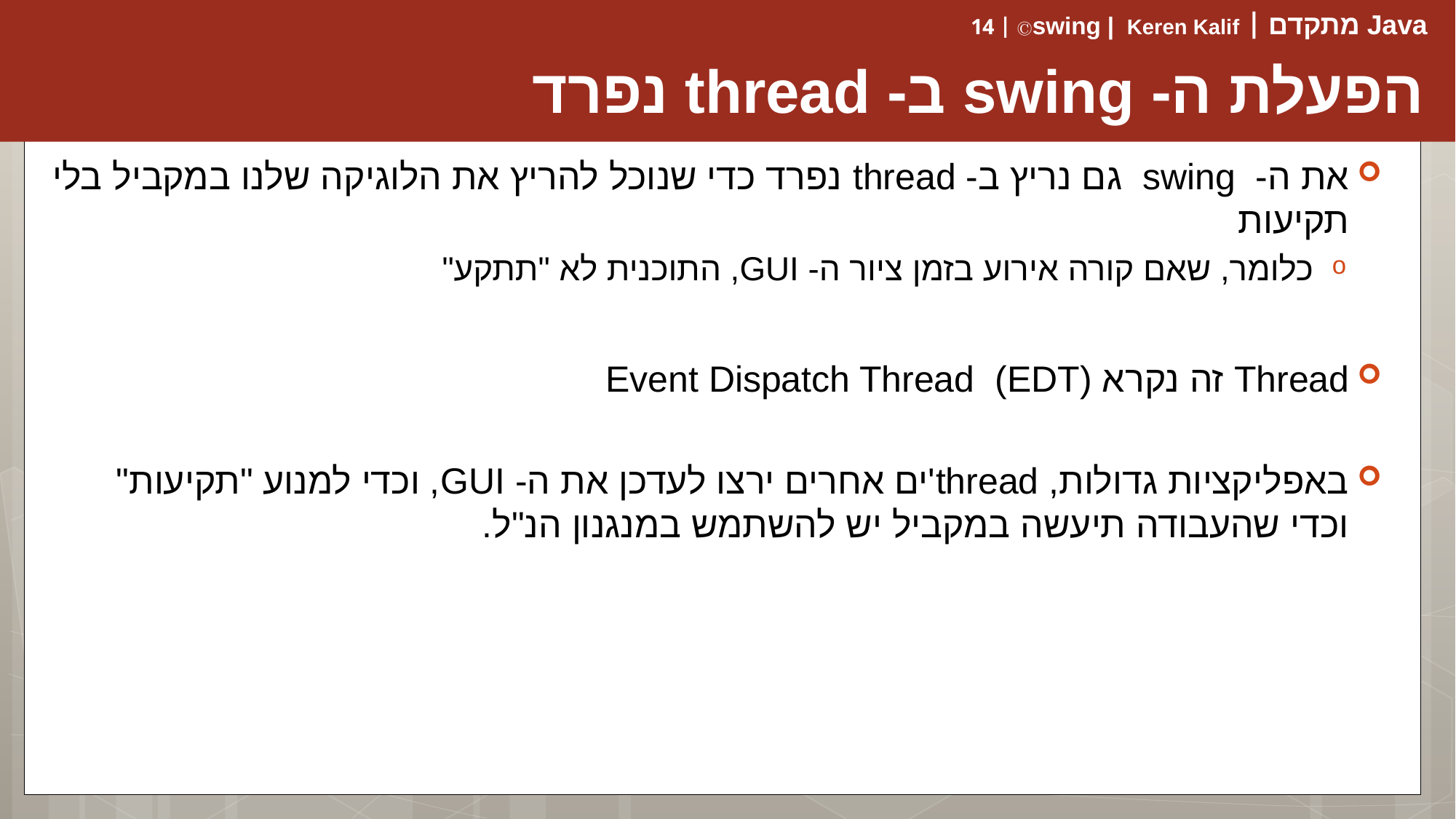

# הפעלת ה- swing ב- thread נפרד
את ה-  swing  גם נריץ ב- thread נפרד כדי שנוכל להריץ את הלוגיקה שלנו במקביל בלי תקיעות
כלומר, שאם קורה אירוע בזמן ציור ה- GUI, התוכנית לא "תתקע"

Thread זה נקרא Event Dispatch Thread  (EDT)

באפליקציות גדולות, thread'ים אחרים ירצו לעדכן את ה- GUI, וכדי למנוע "תקיעות" וכדי שהעבודה תיעשה במקביל יש להשתמש במנגנון הנ"ל.